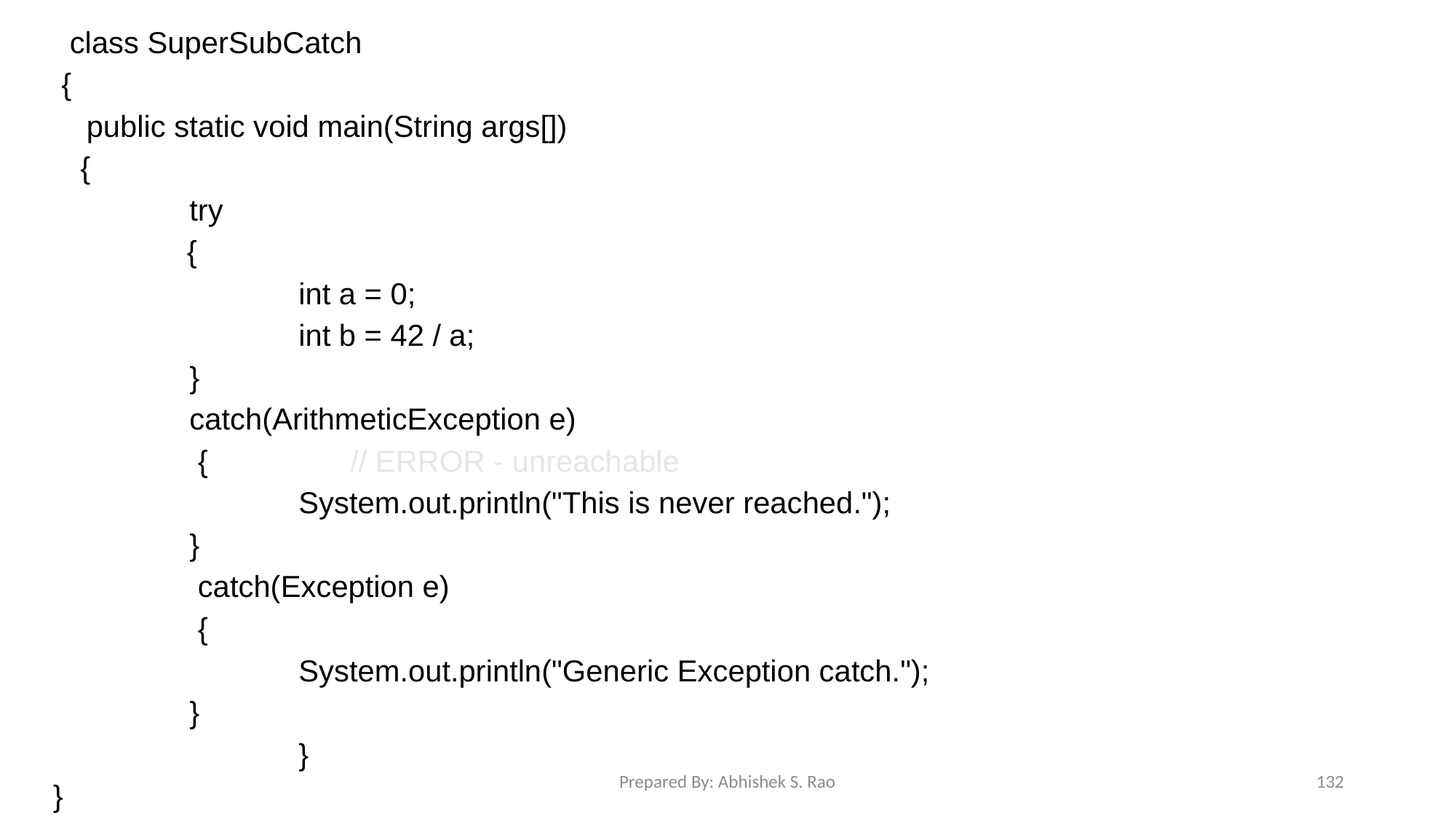

class SuperSubCatch
 {
    public static void main(String args[])
	{
		try
                {
			int a = 0;
			int b = 42 / a;
		}
		catch(ArithmeticException e)
		 {                 // ERROR - unreachable
			System.out.println("This is never reached.");
		}
		 catch(Exception e)
		 {
			System.out.println("Generic Exception catch.");
		}
			}
}

Prepared By: Abhishek S. Rao
132